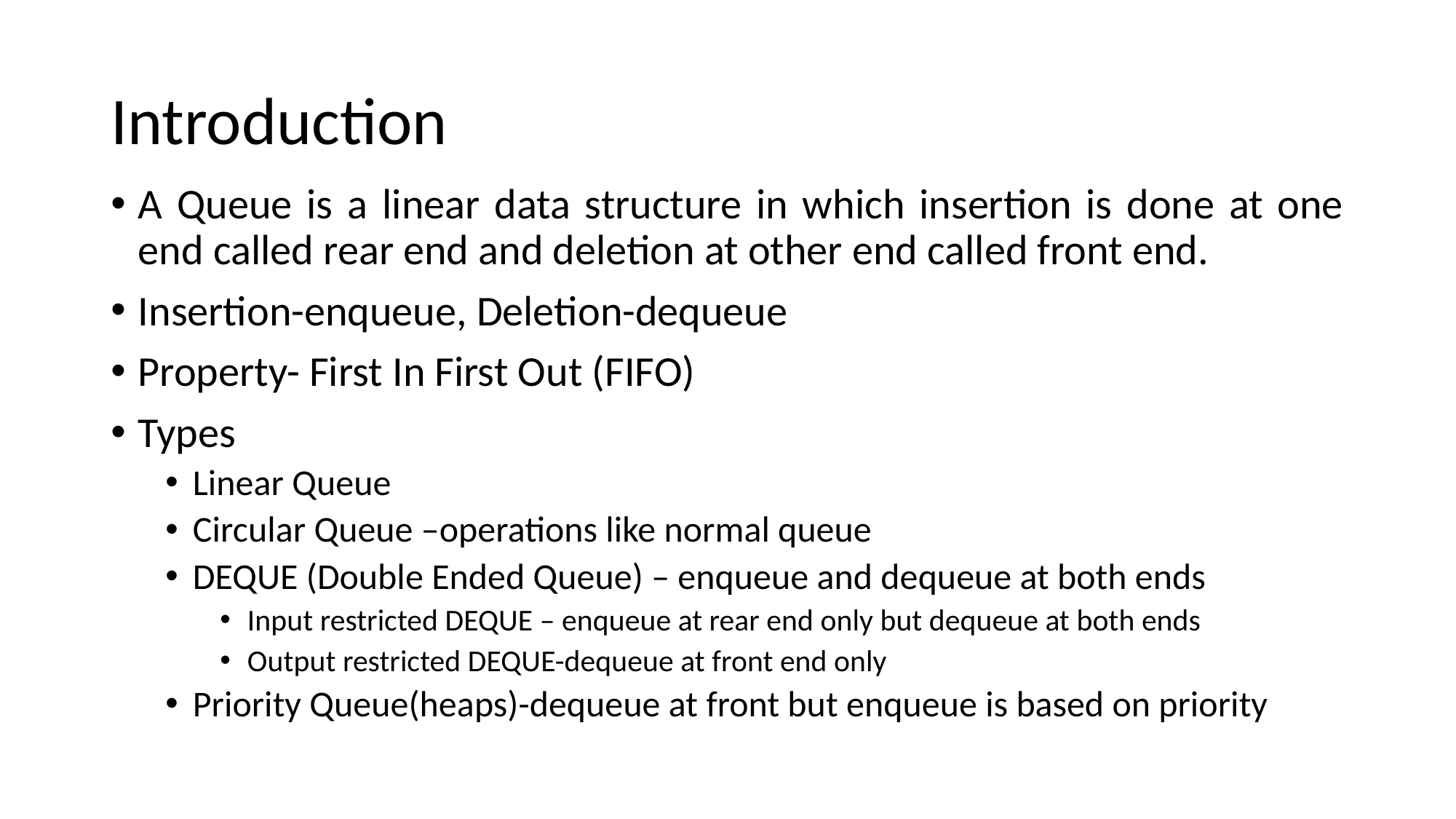

# Introduction
A Queue is a linear data structure in which insertion is done at one end called rear end and deletion at other end called front end.
Insertion-enqueue, Deletion-dequeue
Property- First In First Out (FIFO)
Types
Linear Queue
Circular Queue –operations like normal queue
DEQUE (Double Ended Queue) – enqueue and dequeue at both ends
Input restricted DEQUE – enqueue at rear end only but dequeue at both ends
Output restricted DEQUE-dequeue at front end only
Priority Queue(heaps)-dequeue at front but enqueue is based on priority